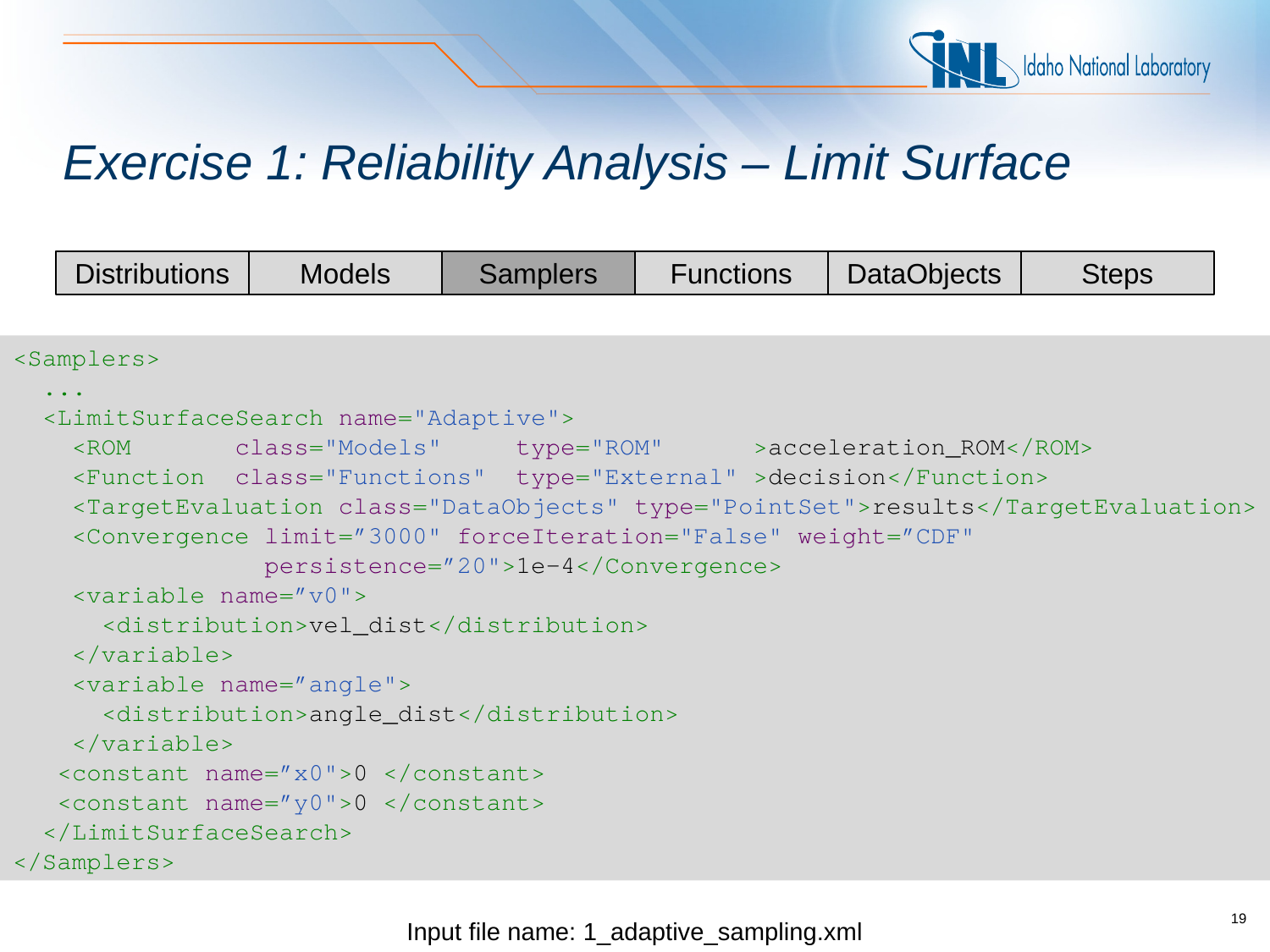

# Exercise 1: Reliability Analysis – Limit Surface
Steps
Distributions
Models
Samplers
Functions
DataObjects
<Samplers>
  ...
  <LimitSurfaceSearch name="Adaptive">
    <ROM       class="Models"     type="ROM"      >acceleration_ROM</ROM>
    <Function  class="Functions"  type="External" >decision</Function>
    <TargetEvaluation class="DataObjects" type="PointSet">results</TargetEvaluation>
    <Convergence limit=”3000" forceIteration="False" weight=”CDF"
                 persistence=”20">1e-4</Convergence>
    <variable name=”v0">
      <distribution>vel_dist</distribution>
    </variable>
    <variable name=”angle">
      <distribution>angle_dist</distribution>
    </variable>
   <constant name=”x0">0 </constant>
   <constant name=”y0">0 </constant>
  </LimitSurfaceSearch>
</Samplers>
Input file name: 1_adaptive_sampling.xml
19